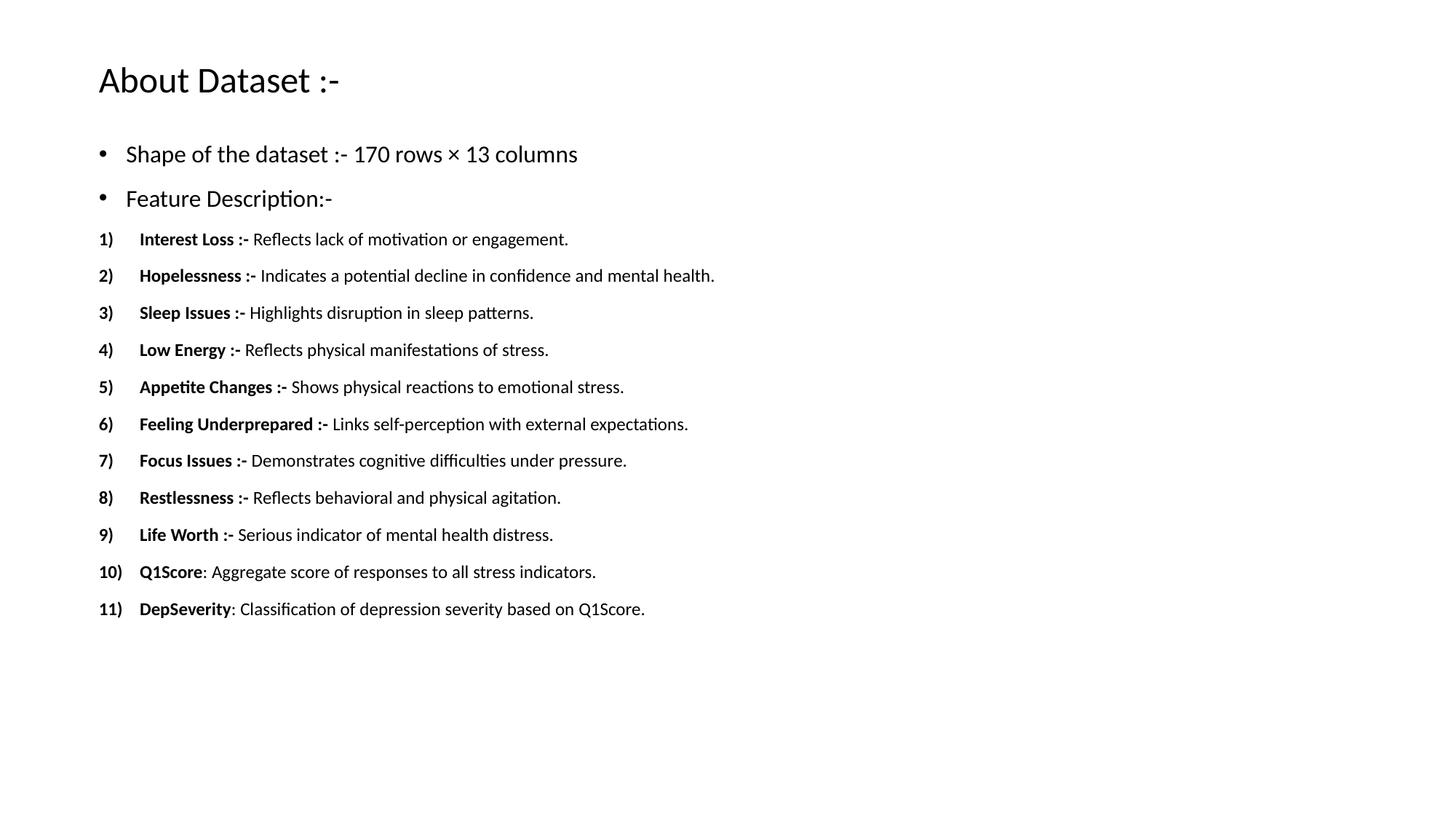

# About Dataset :-
Shape of the dataset :- 170 rows × 13 columns
Feature Description:-
Interest Loss :- Reflects lack of motivation or engagement.
Hopelessness :- Indicates a potential decline in confidence and mental health.
Sleep Issues :- Highlights disruption in sleep patterns.
Low Energy :- Reflects physical manifestations of stress.
Appetite Changes :- Shows physical reactions to emotional stress.
Feeling Underprepared :- Links self-perception with external expectations.
Focus Issues :- Demonstrates cognitive difficulties under pressure.
Restlessness :- Reflects behavioral and physical agitation.
Life Worth :- Serious indicator of mental health distress.
Q1Score: Aggregate score of responses to all stress indicators.
DepSeverity: Classification of depression severity based on Q1Score.